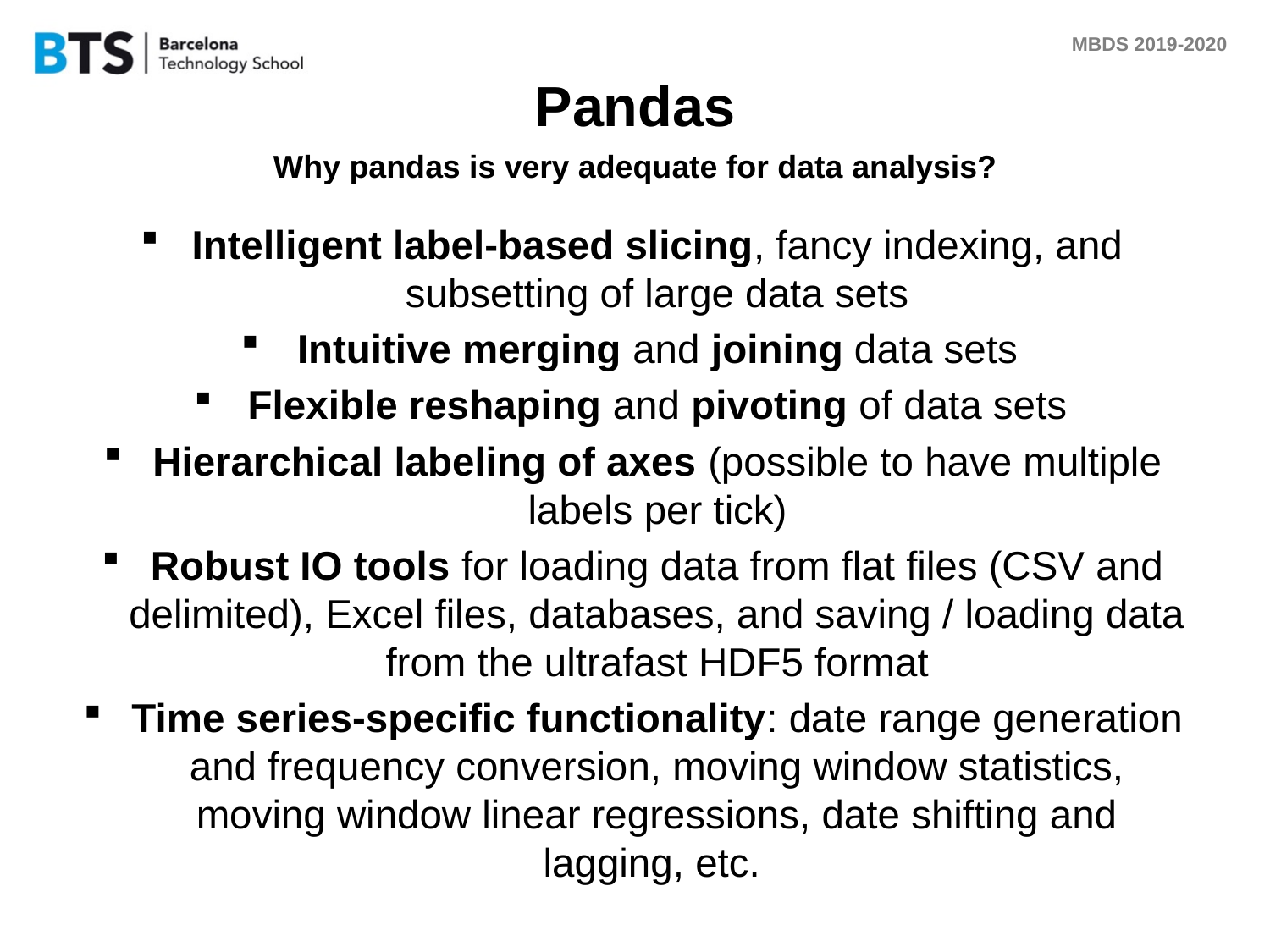

# Pandas
Why pandas is very adequate for data analysis?
Intelligent label-based slicing, fancy indexing, and subsetting of large data sets
Intuitive merging and joining data sets
Flexible reshaping and pivoting of data sets
Hierarchical labeling of axes (possible to have multiple labels per tick)
Robust IO tools for loading data from flat files (CSV and delimited), Excel files, databases, and saving / loading data from the ultrafast HDF5 format
Time series-specific functionality: date range generation and frequency conversion, moving window statistics, moving window linear regressions, date shifting and lagging, etc.